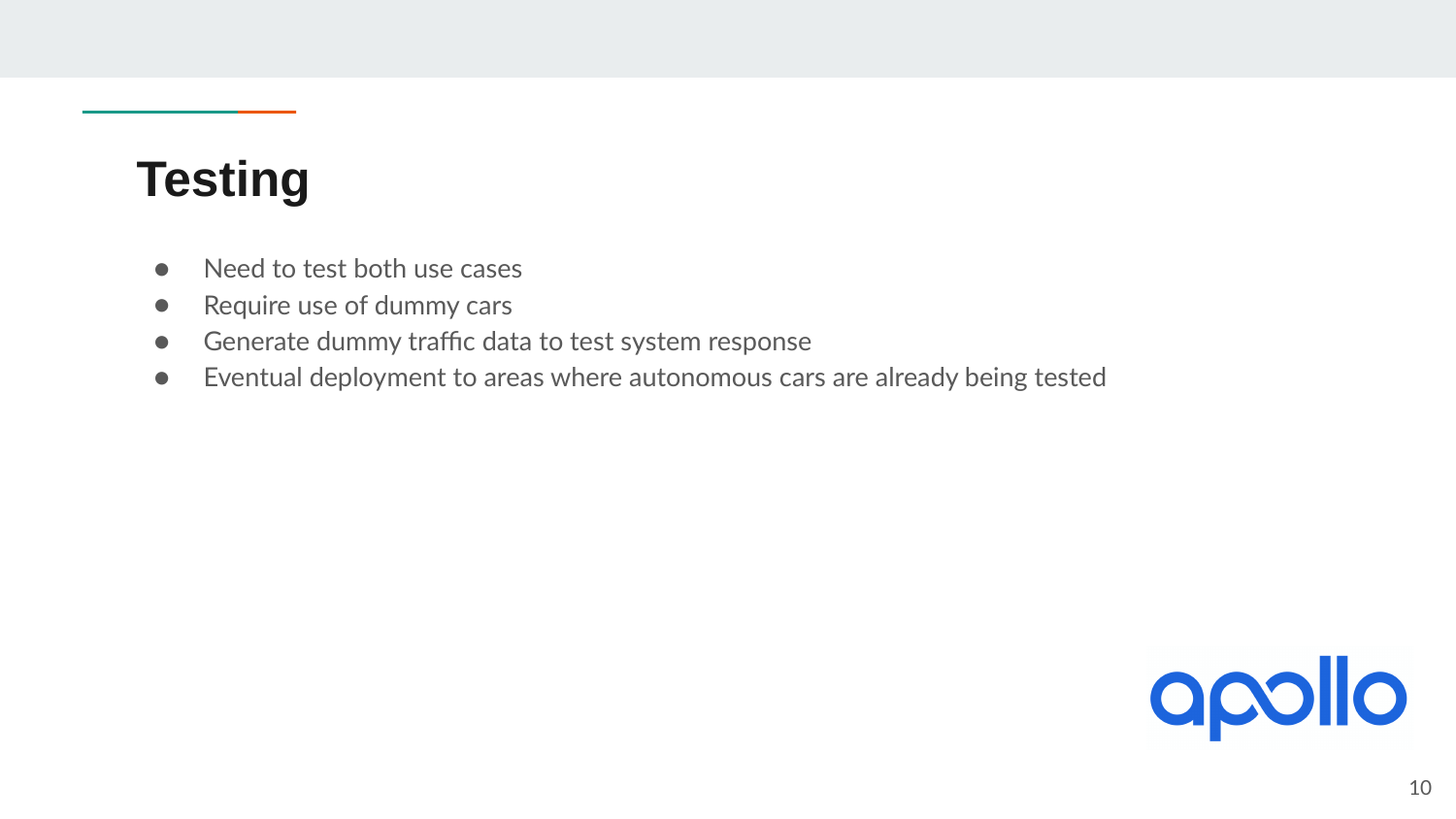

# Testing
Need to test both use cases
Require use of dummy cars
Generate dummy traffic data to test system response
Eventual deployment to areas where autonomous cars are already being tested
10